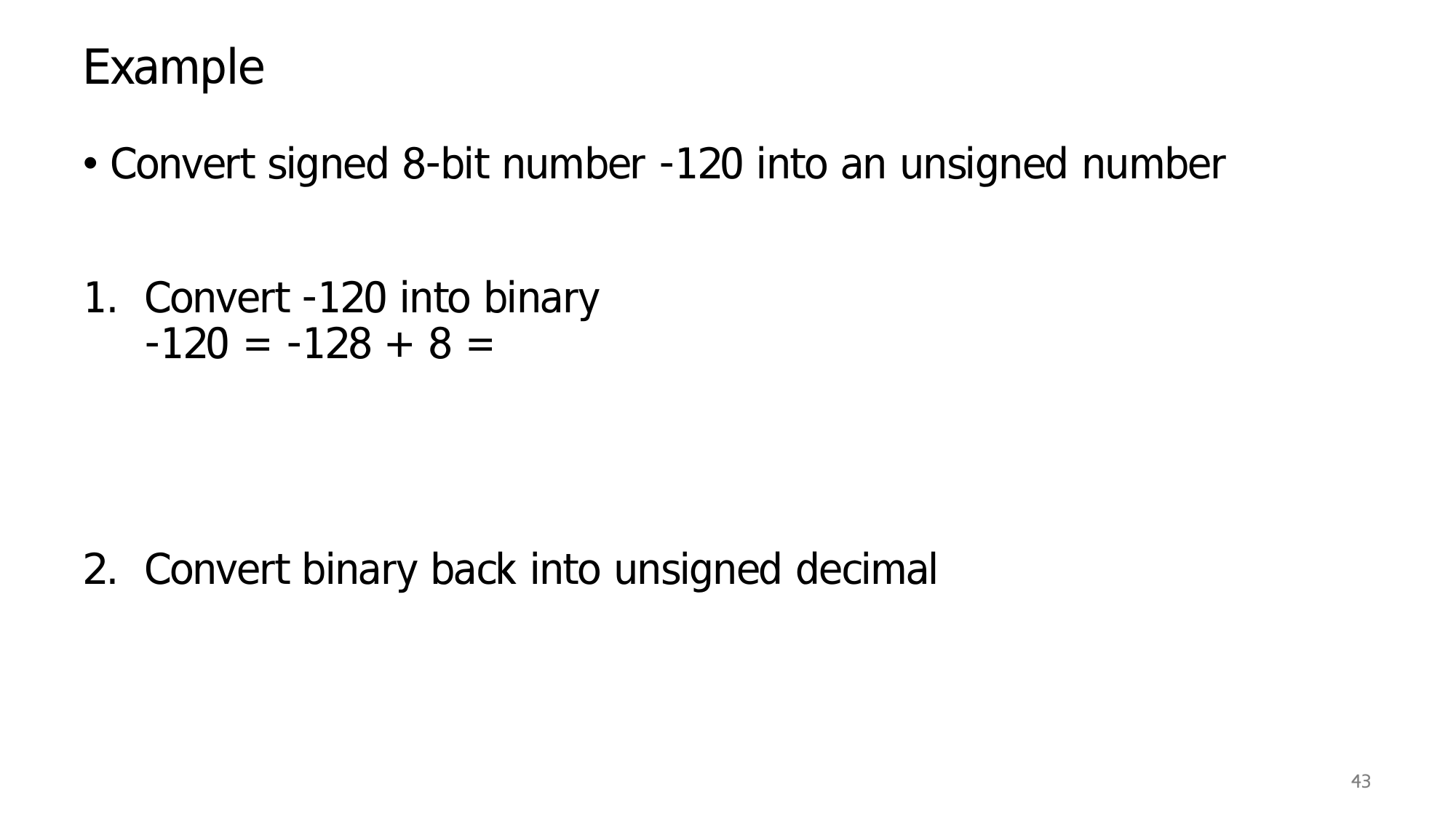

# Example
Convert signed 8-bit number -120 into an unsigned number

Convert -120 into binary
-120 = -128 + 8 =

Convert binary back into unsigned decimal
43